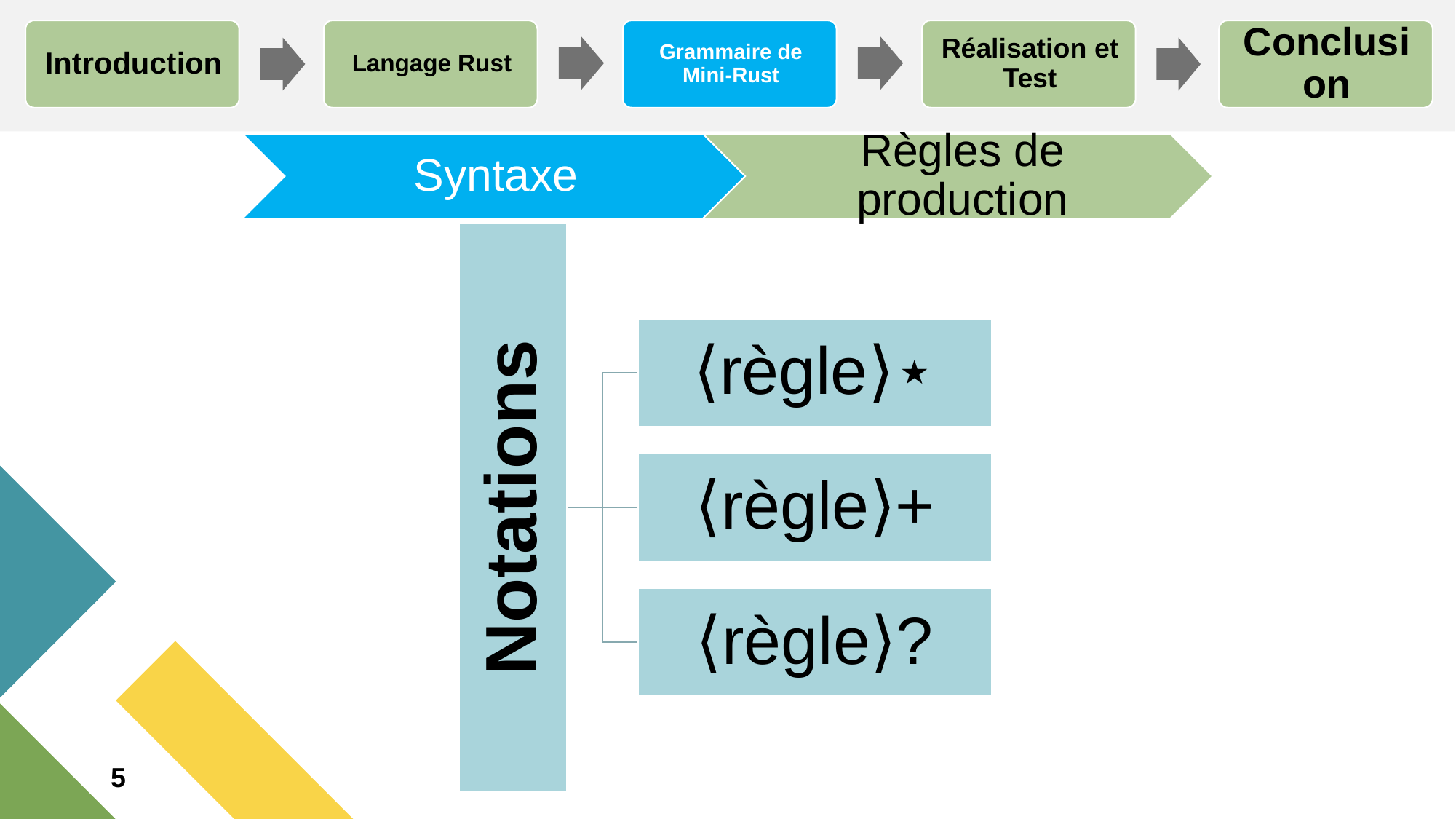

Langage Rust
Introduction

Langage Rust

Grammaire de Mini-Rust

Réalisation et Test

Conclusion
Introduction

Langage Rust

Grammaire de Mini-Rust

Analyse et conception

Réalisation

Conclusion
Syntaxe
Règles de production

Notations
⟨règle⟩⋆
⟨règle⟩+
⟨règle⟩?
5